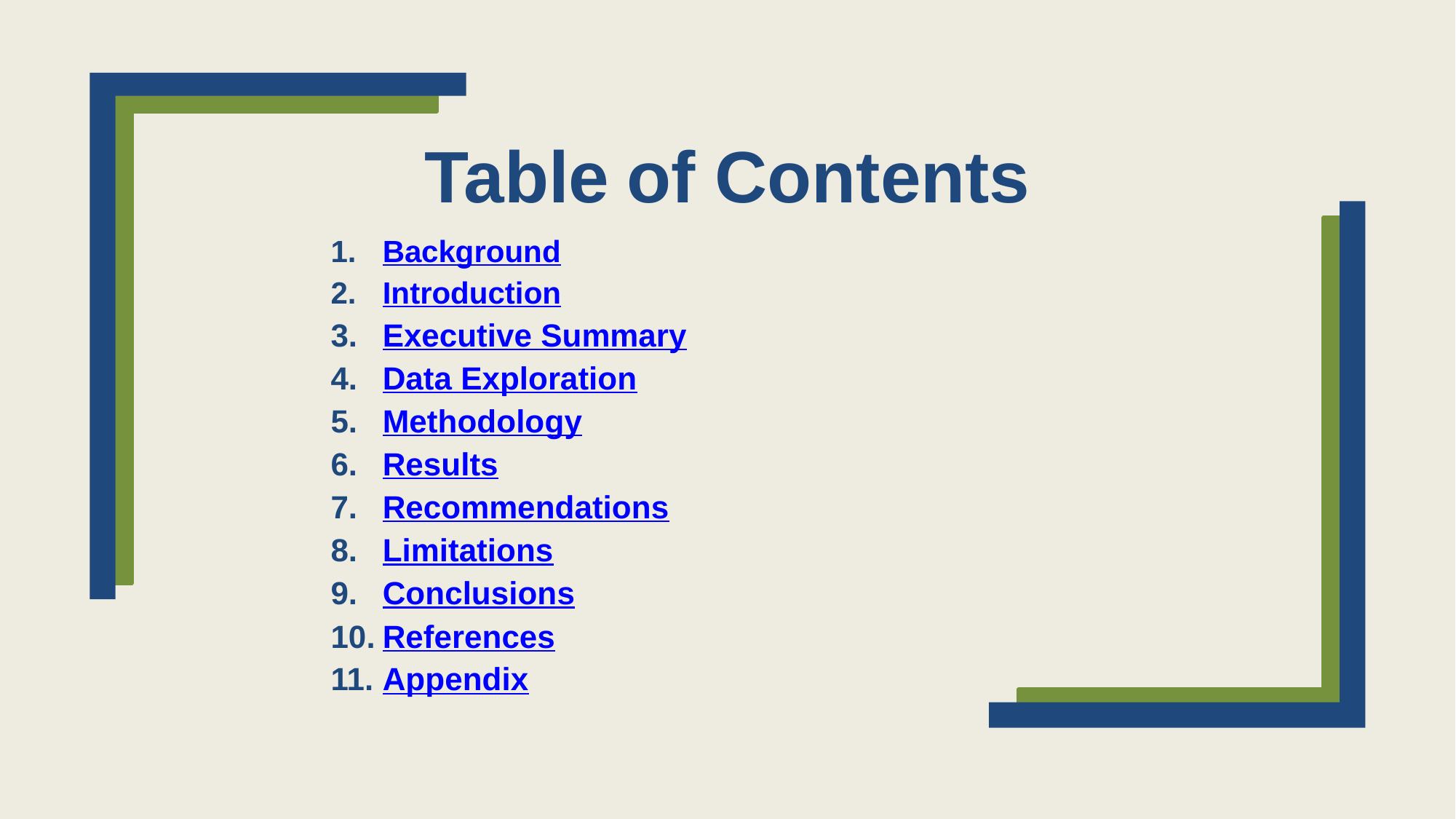

# Table of Contents
Background
Introduction
Executive Summary
Data Exploration
Methodology
Results
Recommendations
Limitations
Conclusions
References
Appendix